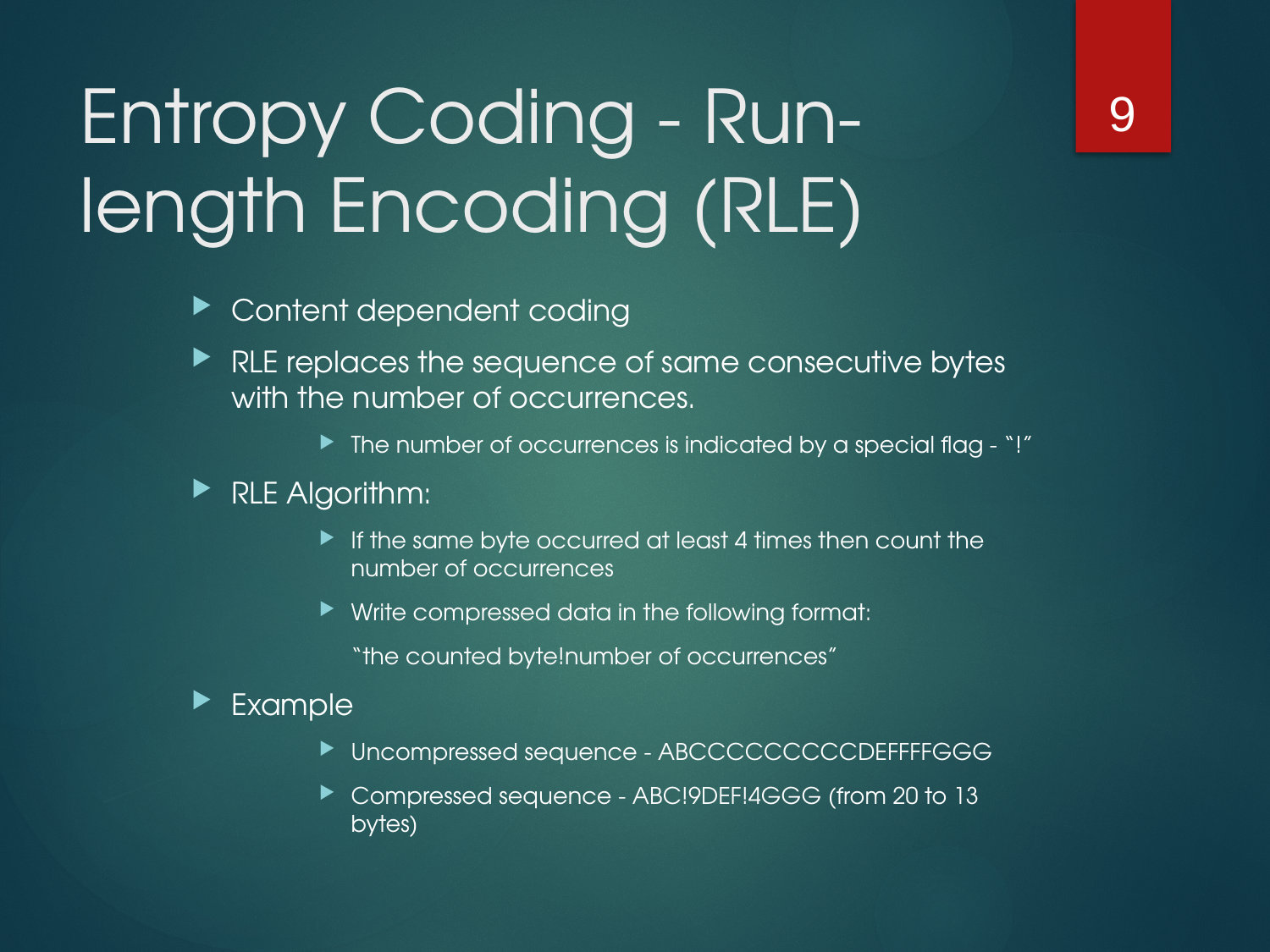

9
# Entropy Coding - Run-length Encoding (RLE)
Content dependent coding
RLE replaces the sequence of same consecutive bytes with the number of occurrences.
The number of occurrences is indicated by a special flag - “!”
RLE Algorithm:
If the same byte occurred at least 4 times then count the number of occurrences
Write compressed data in the following format:
		“the counted byte!number of occurrences”
Example
Uncompressed sequence - ABCCCCCCCCCDEFFFFGGG
Compressed sequence - ABC!9DEF!4GGG (from 20 to 13 bytes)